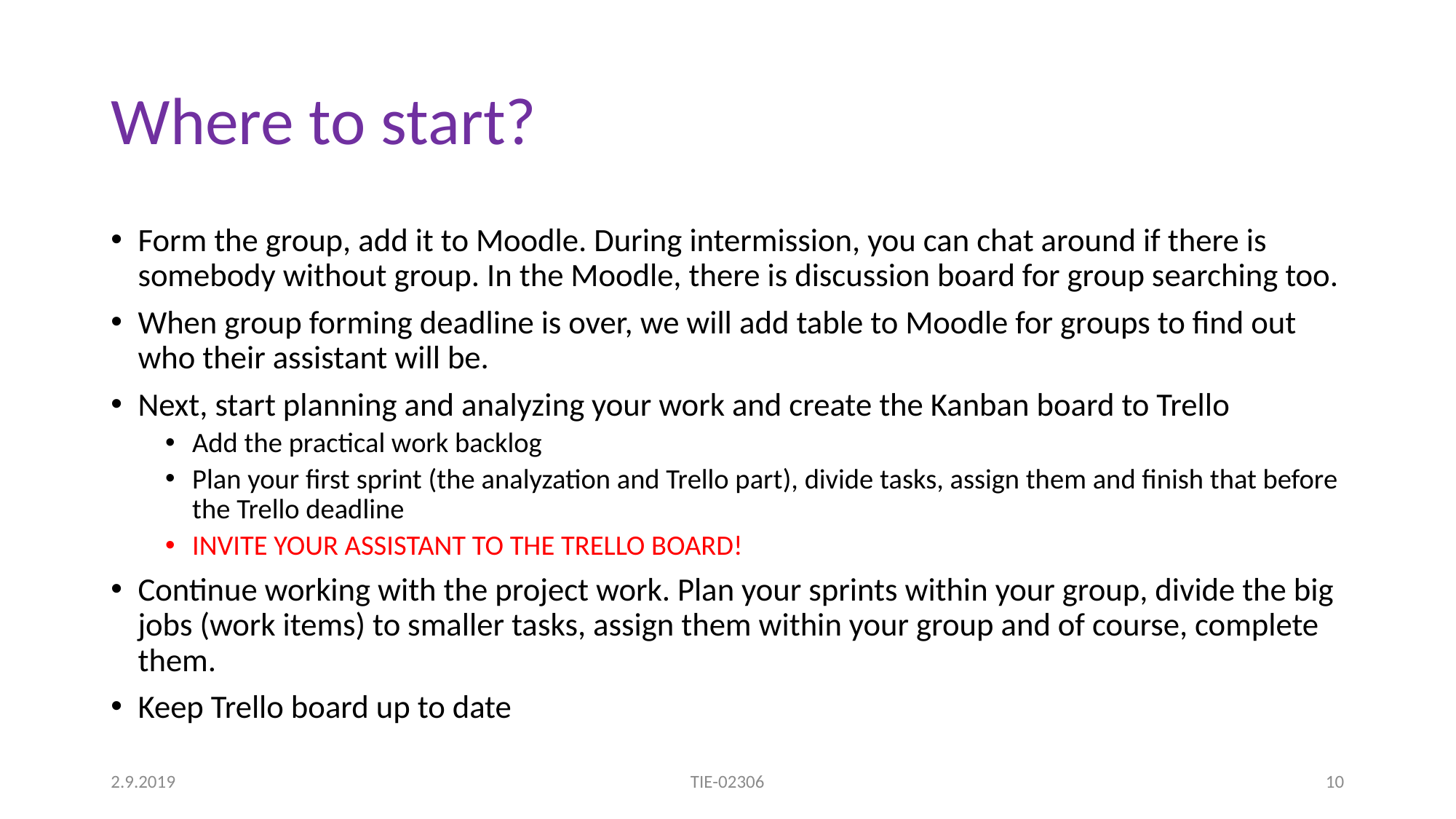

# Where to start?
Form the group, add it to Moodle. During intermission, you can chat around if there is somebody without group. In the Moodle, there is discussion board for group searching too.
When group forming deadline is over, we will add table to Moodle for groups to find out who their assistant will be.
Next, start planning and analyzing your work and create the Kanban board to Trello
Add the practical work backlog
Plan your first sprint (the analyzation and Trello part), divide tasks, assign them and finish that before the Trello deadline
INVITE YOUR ASSISTANT TO THE TRELLO BOARD!
Continue working with the project work. Plan your sprints within your group, divide the big jobs (work items) to smaller tasks, assign them within your group and of course, complete them.
Keep Trello board up to date
2.9.2019
TIE-02306
10